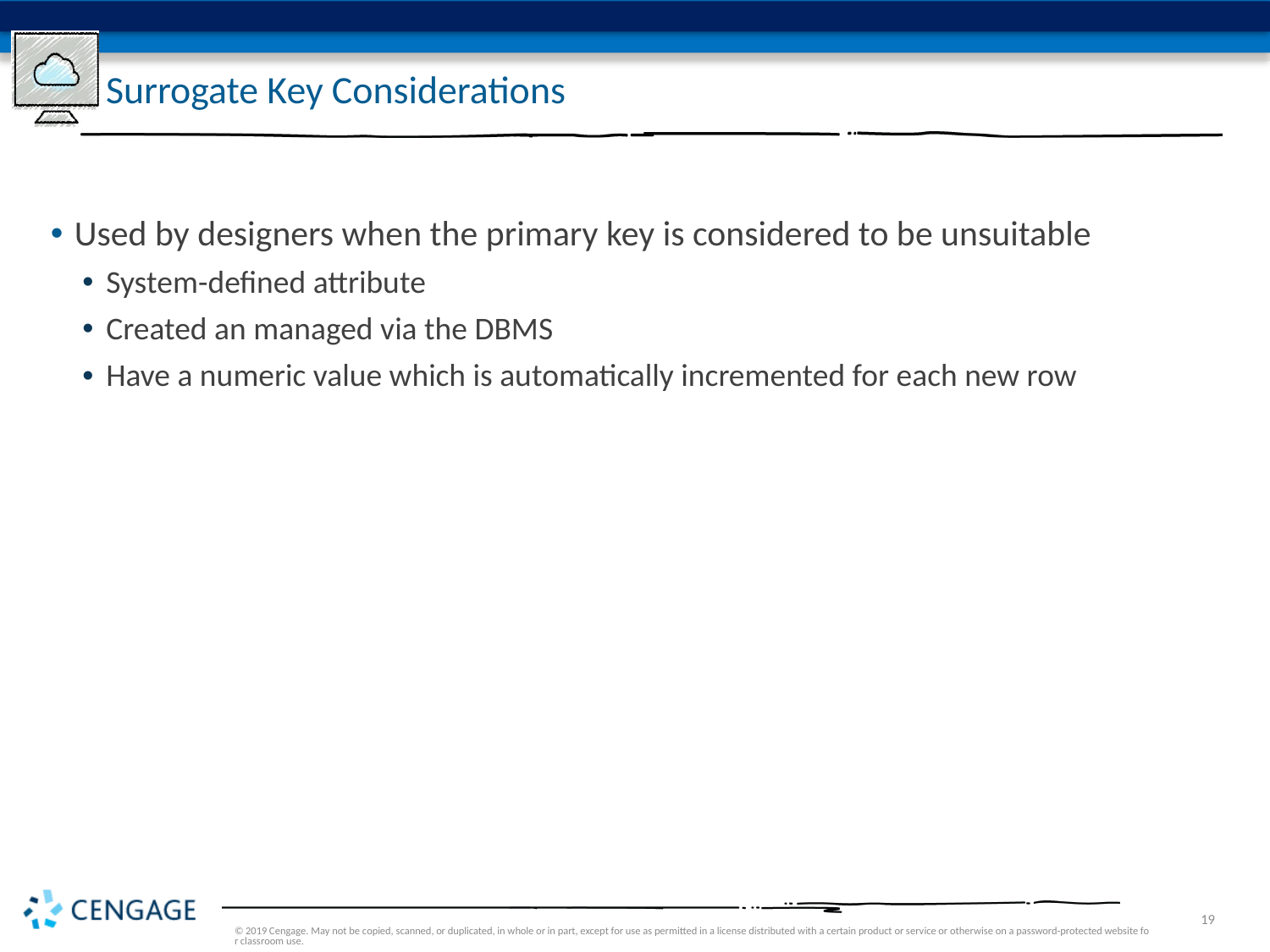

# Surrogate Key Considerations
Used by designers when the primary key is considered to be unsuitable
System-defined attribute
Created an managed via the DBMS
Have a numeric value which is automatically incremented for each new row
© 2019 Cengage. May not be copied, scanned, or duplicated, in whole or in part, except for use as permitted in a license distributed with a certain product or service or otherwise on a password-protected website for classroom use.